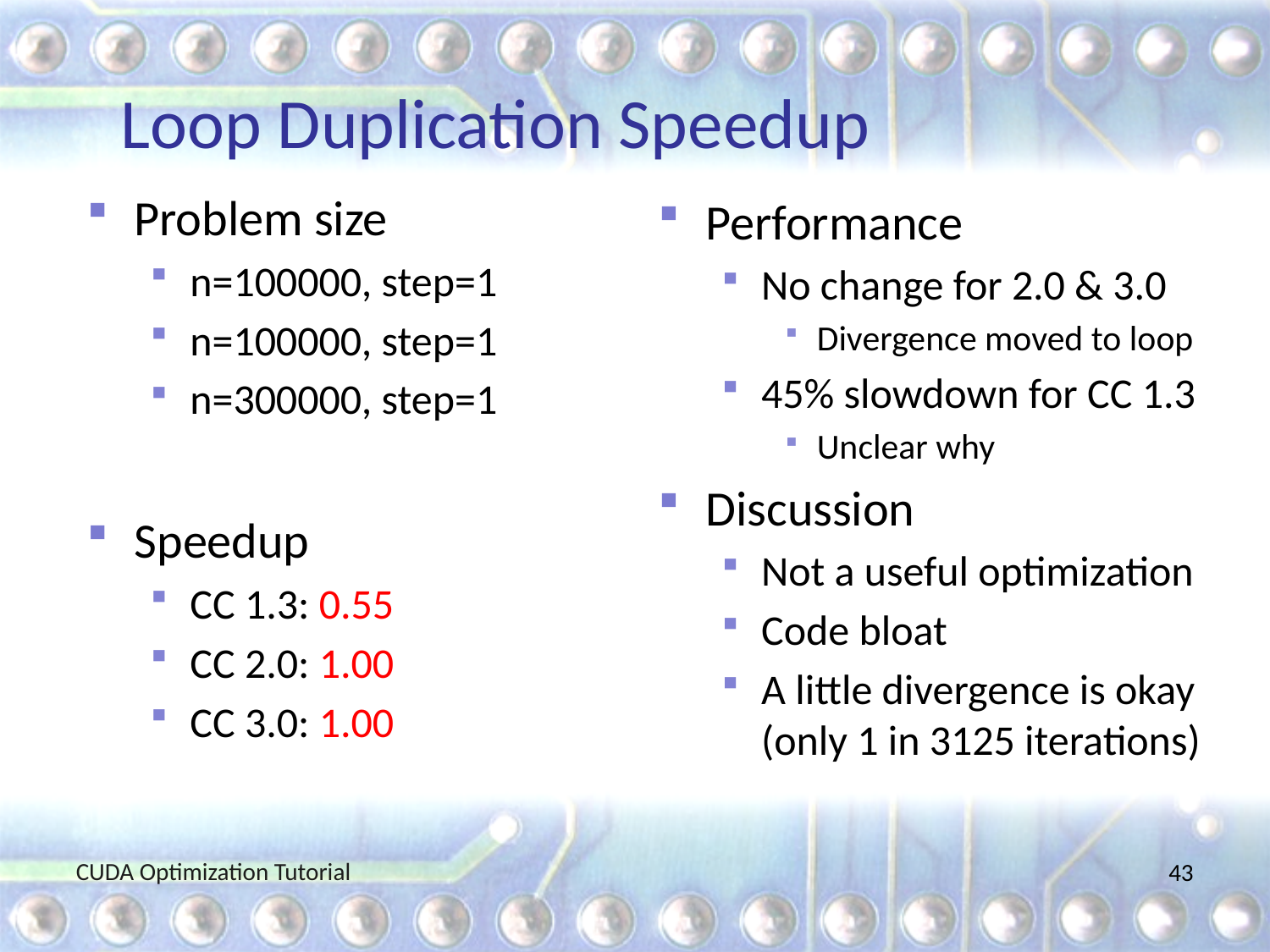

# Loop Duplication Speedup
Problem size
n=100000, step=1
n=100000, step=1
n=300000, step=1

Speedup
CC 1.3: 0.55
CC 2.0: 1.00
CC 3.0: 1.00
Performance
No change for 2.0 & 3.0
Divergence moved to loop
45% slowdown for CC 1.3
Unclear why
Discussion
Not a useful optimization
Code bloat
A little divergence is okay (only 1 in 3125 iterations)
CUDA Optimization Tutorial
43